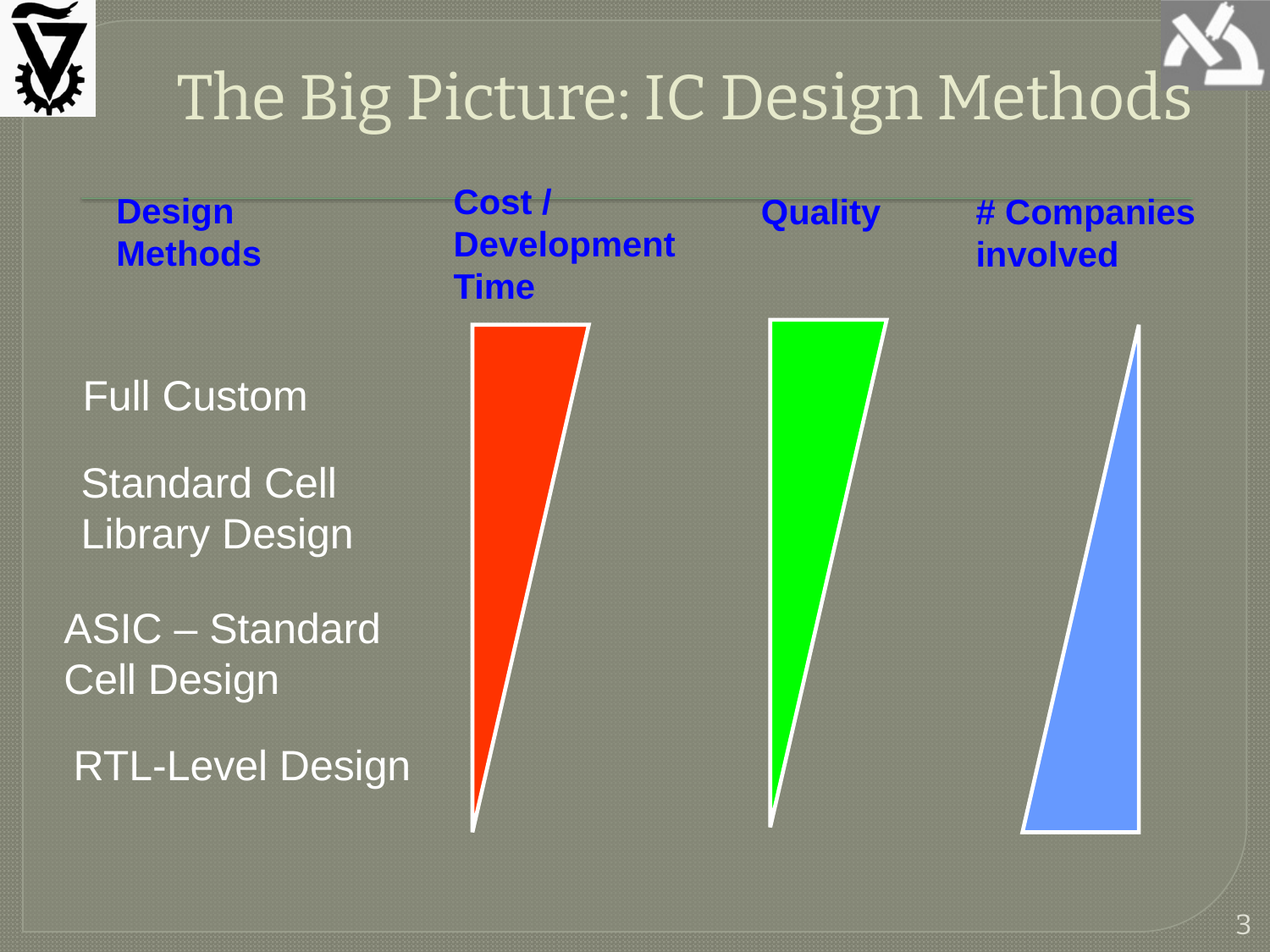

# The Big Picture: IC Design Methods
Cost /
Development
Time
Design
Methods
Quality
# Companies involved

Full Custom
Standard Cell
Library Design
ASIC – Standard
Cell Design

RTL-Level Design
3